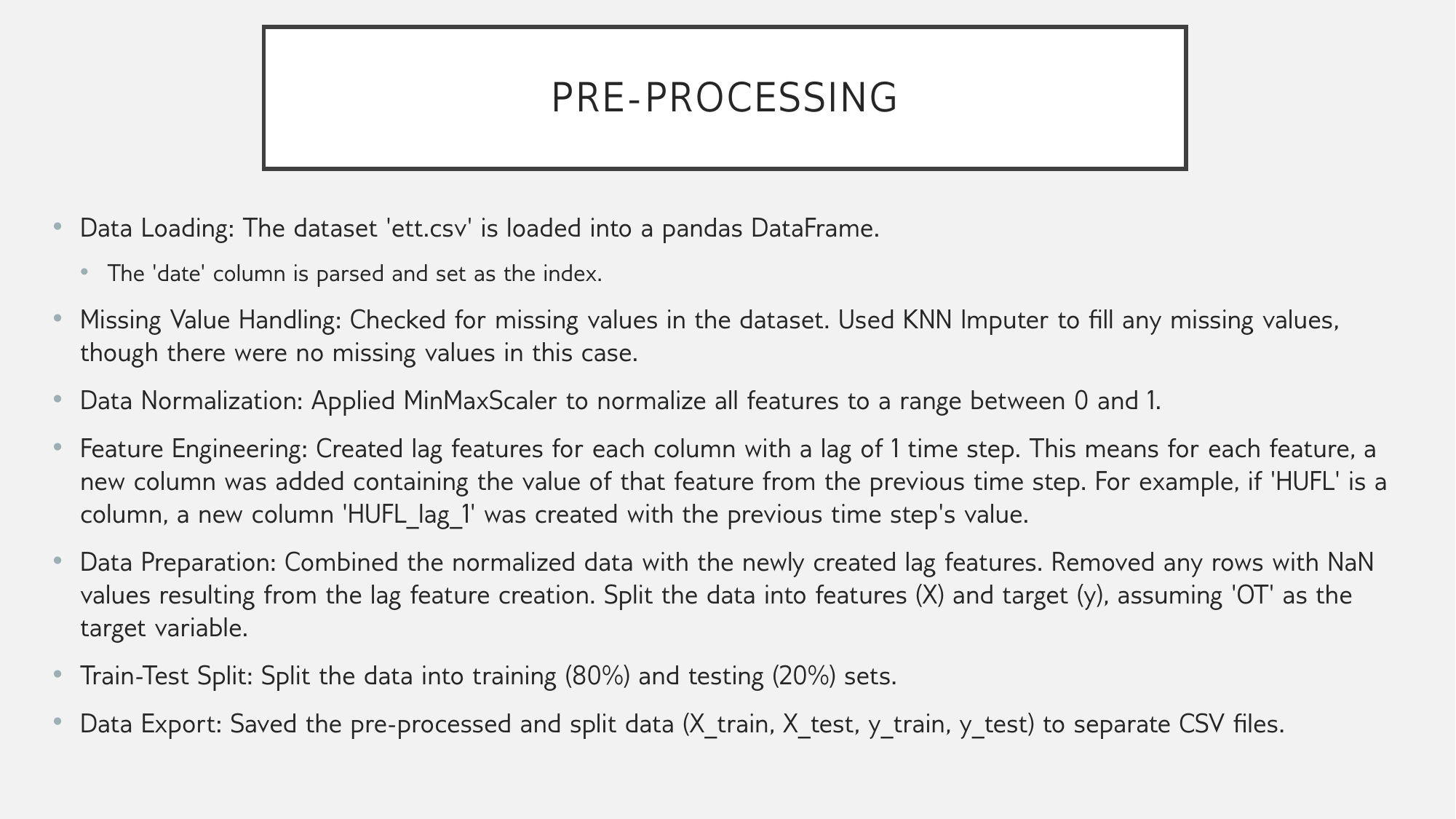

# Pre-Processing
Data Loading: The dataset 'ett.csv' is loaded into a pandas DataFrame.
The 'date' column is parsed and set as the index.
Missing Value Handling: Checked for missing values in the dataset. Used KNN Imputer to fill any missing values, though there were no missing values in this case.
Data Normalization: Applied MinMaxScaler to normalize all features to a range between 0 and 1.
Feature Engineering: Created lag features for each column with a lag of 1 time step. This means for each feature, a new column was added containing the value of that feature from the previous time step. For example, if 'HUFL' is a column, a new column 'HUFL_lag_1' was created with the previous time step's value.
Data Preparation: Combined the normalized data with the newly created lag features. Removed any rows with NaN values resulting from the lag feature creation. Split the data into features (X) and target (y), assuming 'OT' as the target variable.
Train-Test Split: Split the data into training (80%) and testing (20%) sets.
Data Export: Saved the pre-processed and split data (X_train, X_test, y_train, y_test) to separate CSV files.